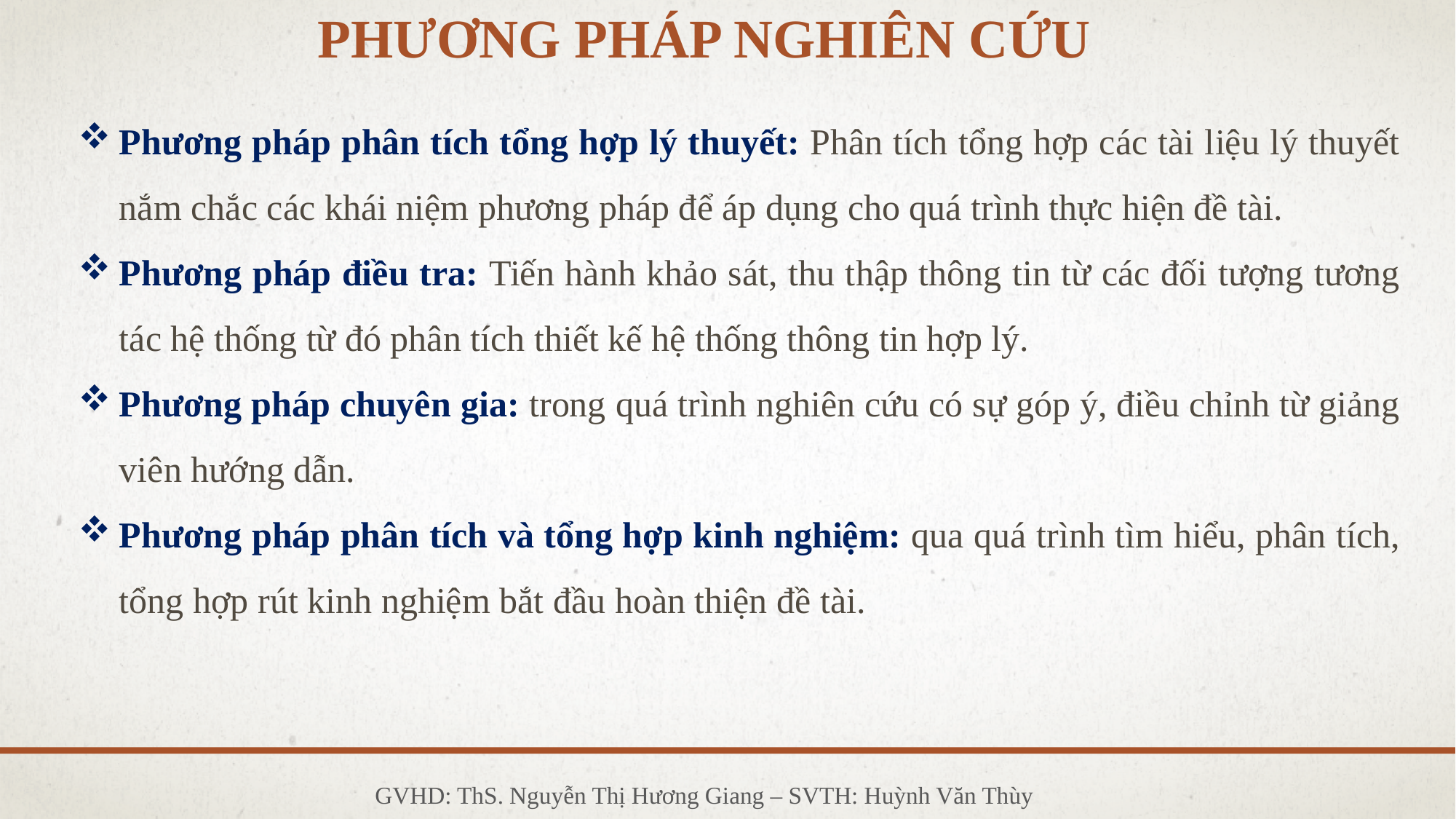

# Phương pháp nghiên cứu
Phương pháp phân tích tổng hợp lý thuyết: Phân tích tổng hợp các tài liệu lý thuyết nắm chắc các khái niệm phương pháp để áp dụng cho quá trình thực hiện đề tài.
Phương pháp điều tra: Tiến hành khảo sát, thu thập thông tin từ các đối tượng tương tác hệ thống từ đó phân tích thiết kế hệ thống thông tin hợp lý.
Phương pháp chuyên gia: trong quá trình nghiên cứu có sự góp ý, điều chỉnh từ giảng viên hướng dẫn.
Phương pháp phân tích và tổng hợp kinh nghiệm: qua quá trình tìm hiểu, phân tích, tổng hợp rút kinh nghiệm bắt đầu hoàn thiện đề tài.
GVHD: ThS. Nguyễn Thị Hương Giang – SVTH: Huỳnh Văn Thùy